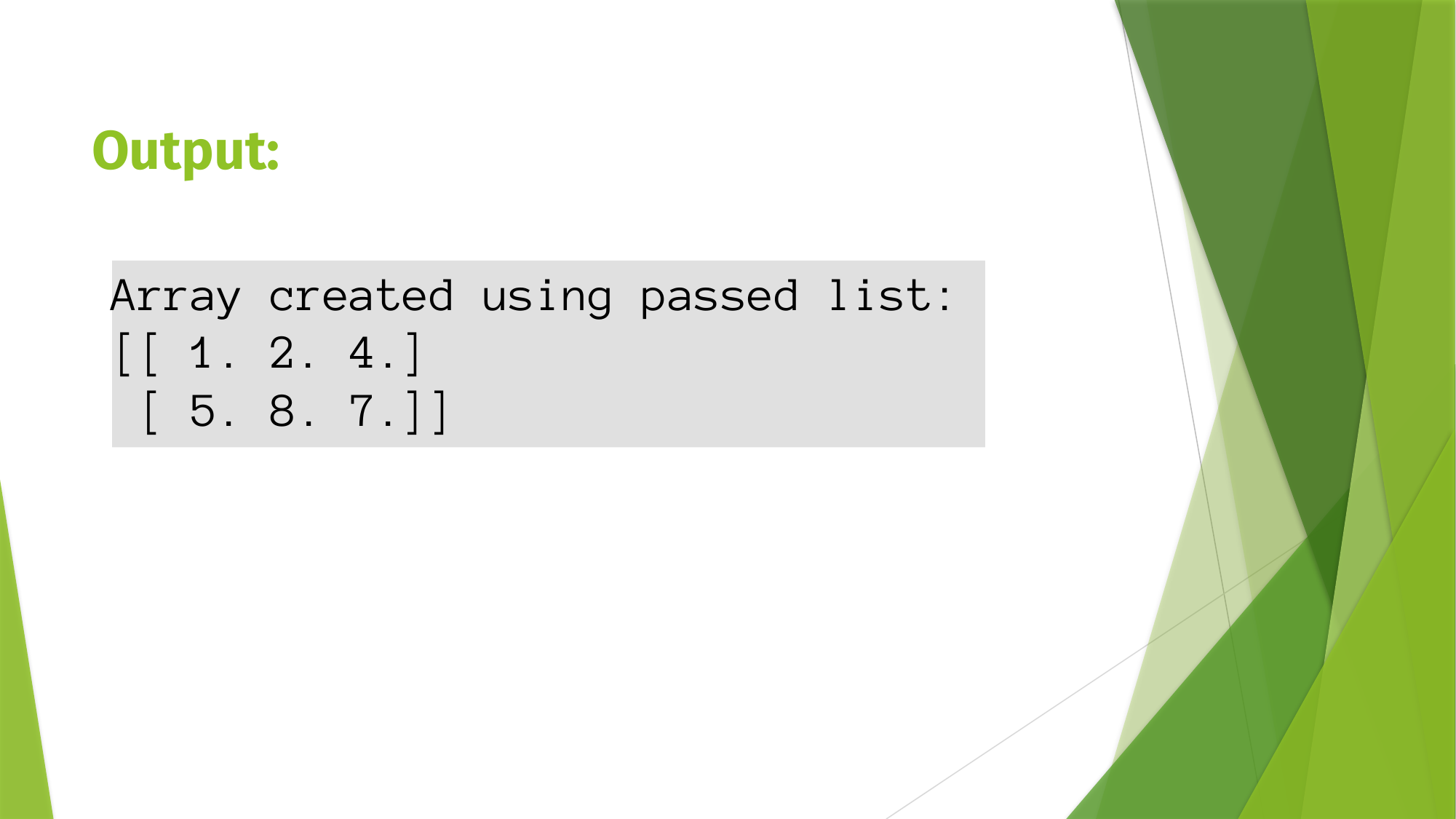

# Output:
Array created using passed list:
[[ 1. 2. 4.]
 [ 5. 8. 7.]]